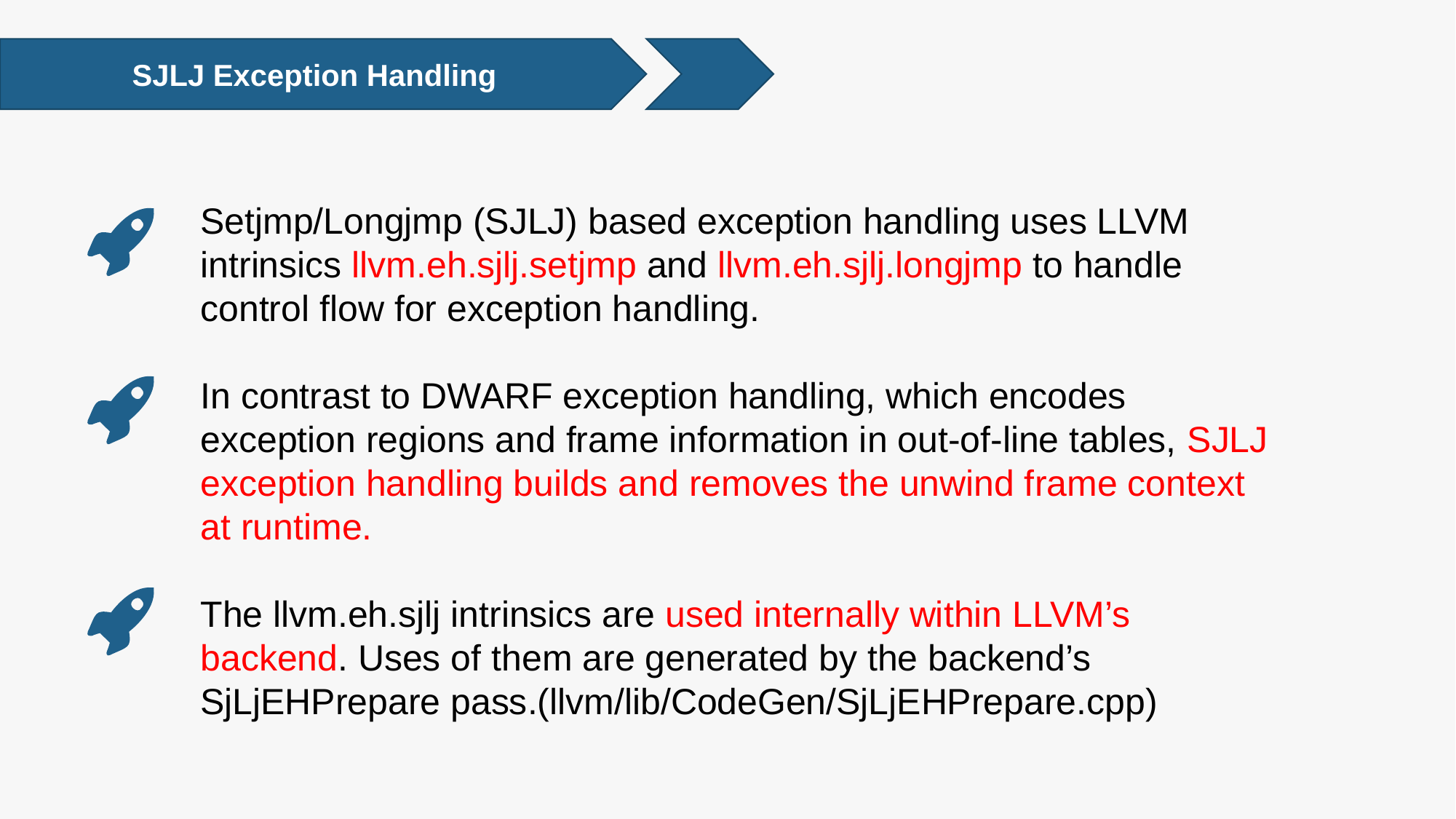

SJLJ Exception Handling

Setjmp/Longjmp (SJLJ) based exception handling uses LLVM intrinsics llvm.eh.sjlj.setjmp and llvm.eh.sjlj.longjmp to handle control flow for exception handling.

In contrast to DWARF exception handling, which encodes exception regions and frame information in out-of-line tables, SJLJ exception handling builds and removes the unwind frame context at runtime.

The llvm.eh.sjlj intrinsics are used internally within LLVM’s backend. Uses of them are generated by the backend’s SjLjEHPrepare pass.(llvm/lib/CodeGen/SjLjEHPrepare.cpp)